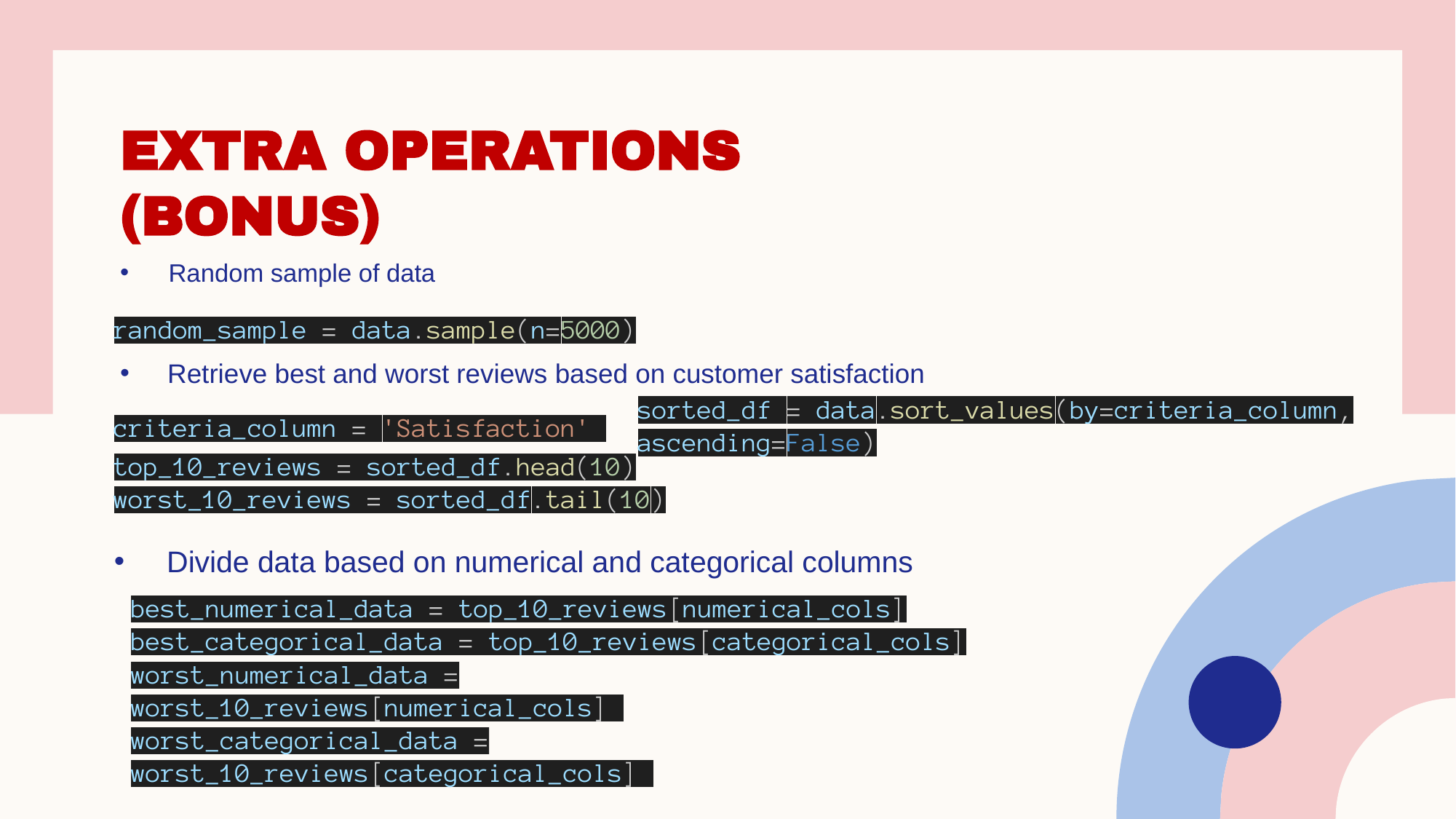

# Extra Operations (bonus)
Random sample of data

random_sample = data.sample(n=5000)
Retrieve best and worst reviews based on customer satisfaction
sorted_df = data.sort_values(by=criteria_column, ascending=False)
criteria_column = 'Satisfaction'
top_10_reviews = sorted_df.head(10)
worst_10_reviews = sorted_df.tail(10)
Divide data based on numerical and categorical columns
best_numerical_data = top_10_reviews[numerical_cols]
best_categorical_data = top_10_reviews[categorical_cols]
worst_numerical_data = worst_10_reviews[numerical_cols]
worst_categorical_data = worst_10_reviews[categorical_cols]